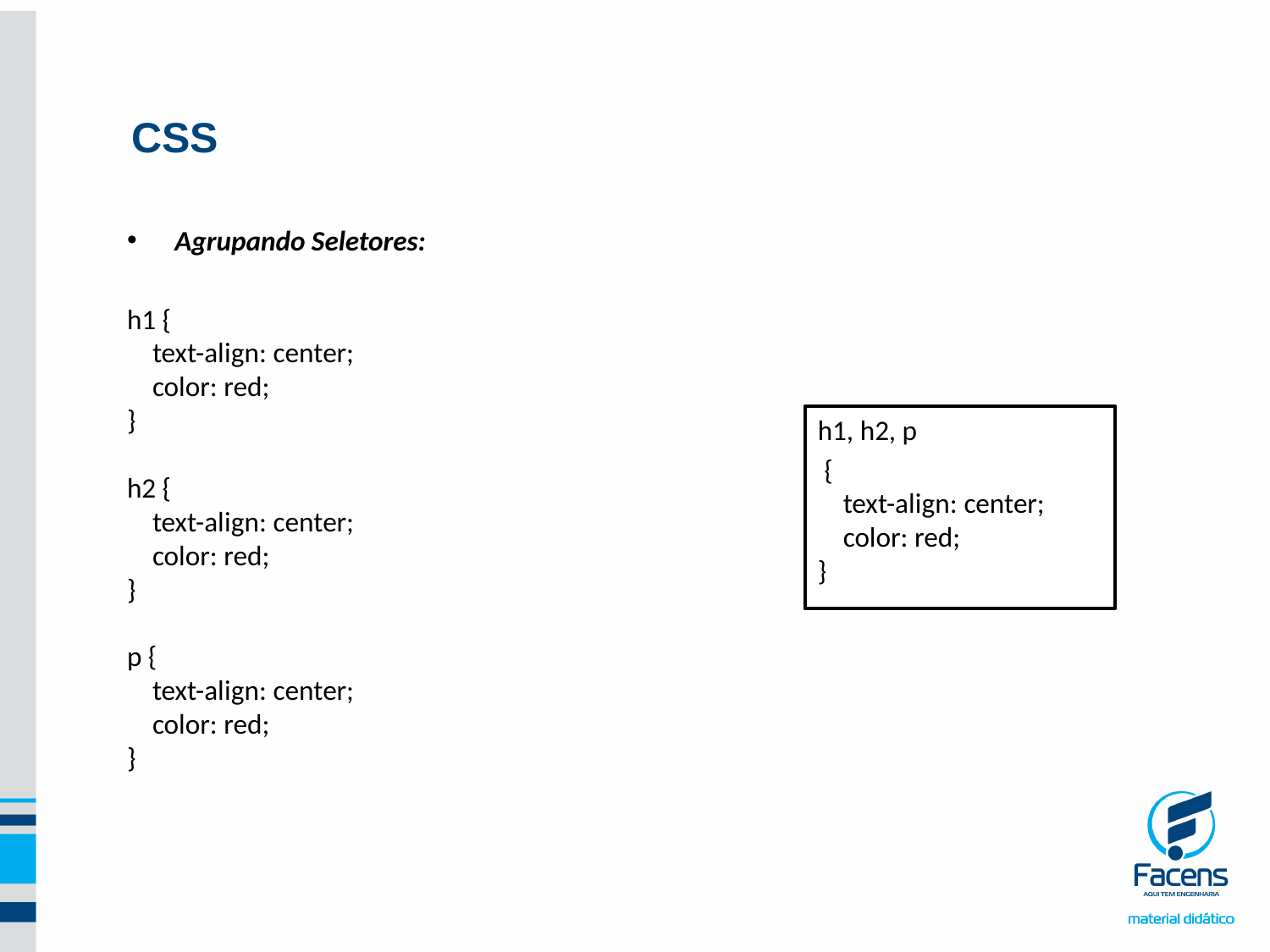

CSS

Agrupando Seletores:

h1 {
    text-align: center;
    color: red;
}
h2 {
    text-align: center;
    color: red;
}
p {
    text-align: center;
    color: red;
}

h1, h2, p
 {
    text-align: center;
    color: red;
}